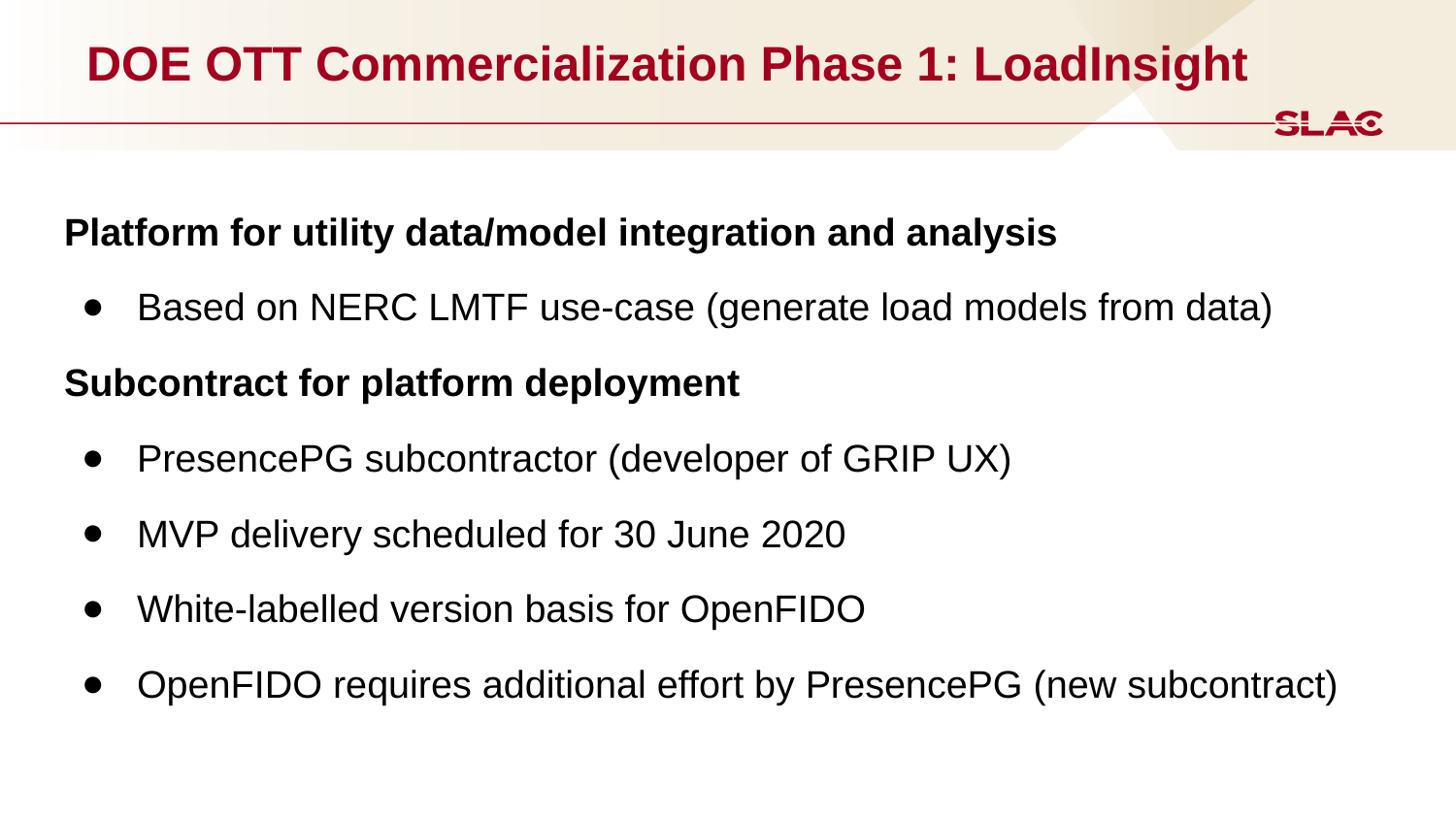

# DOE OTT Commercialization Phase 1: LoadInsight
Platform for utility data/model integration and analysis
Based on NERC LMTF use-case (generate load models from data)
Subcontract for platform deployment
PresencePG subcontractor (developer of GRIP UX)
MVP delivery scheduled for 30 June 2020
White-labelled version basis for OpenFIDO
OpenFIDO requires additional effort by PresencePG (new subcontract)